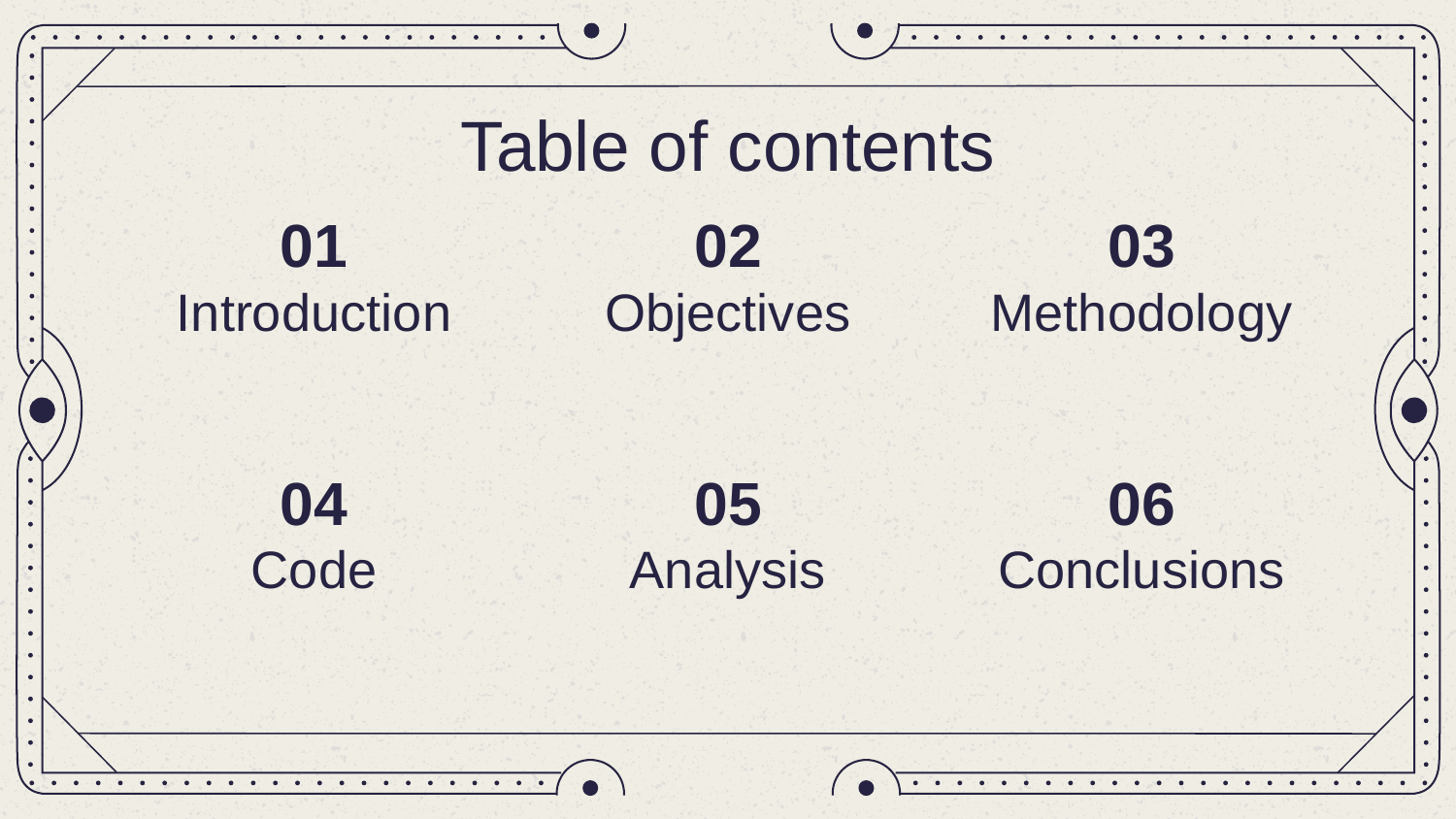

# Table of contents
01
02
03
Introduction
Objectives
Methodology
04
05
06
Code
Analysis
Conclusions